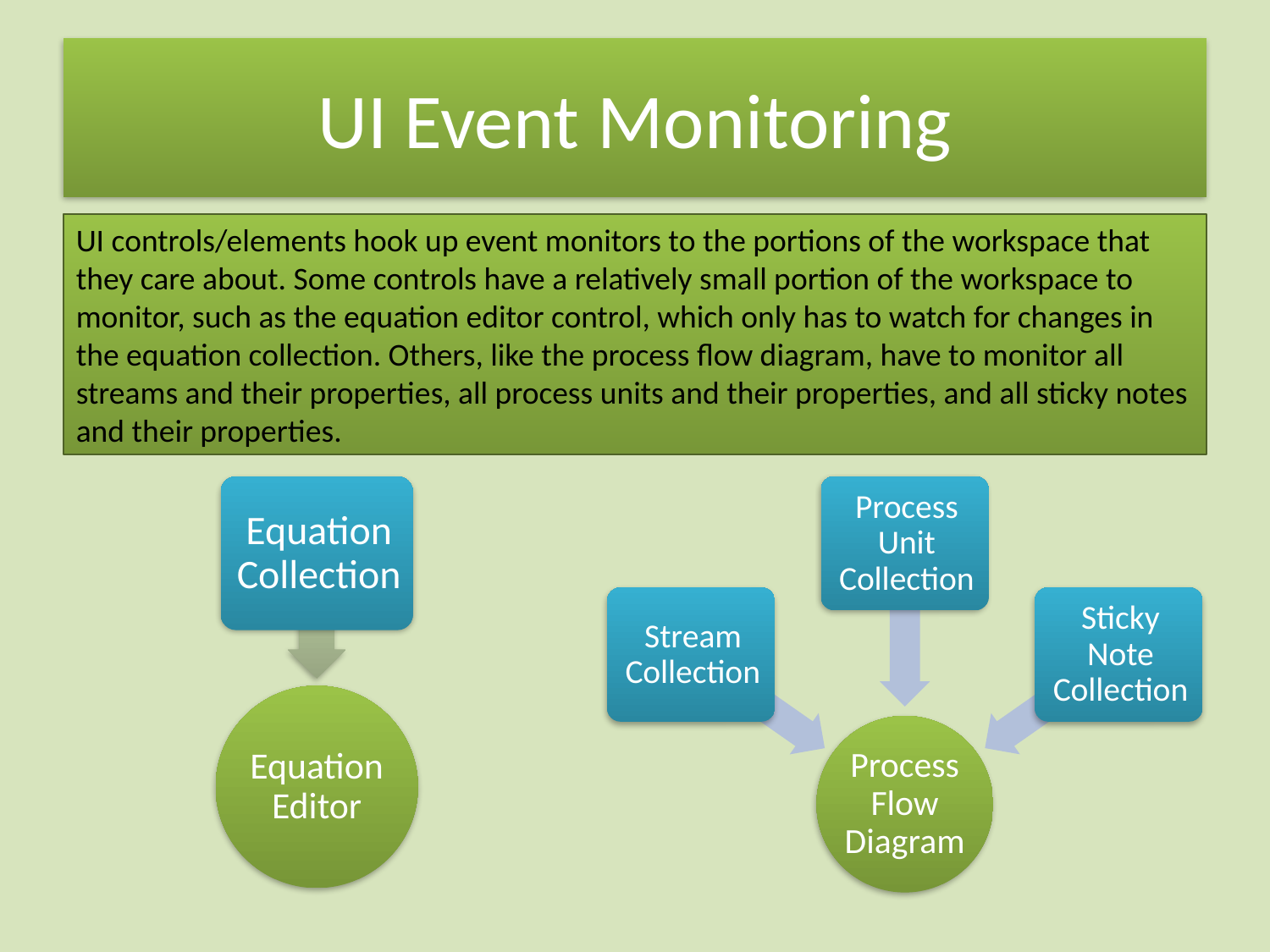

# UI Event Monitoring
UI controls/elements hook up event monitors to the portions of the workspace that they care about. Some controls have a relatively small portion of the workspace to monitor, such as the equation editor control, which only has to watch for changes in the equation collection. Others, like the process flow diagram, have to monitor all streams and their properties, all process units and their properties, and all sticky notes and their properties.
Equation Editor
Equation Collection
Process Flow Diagram
Stream Collection
Process Unit Collection
Sticky Note Collection